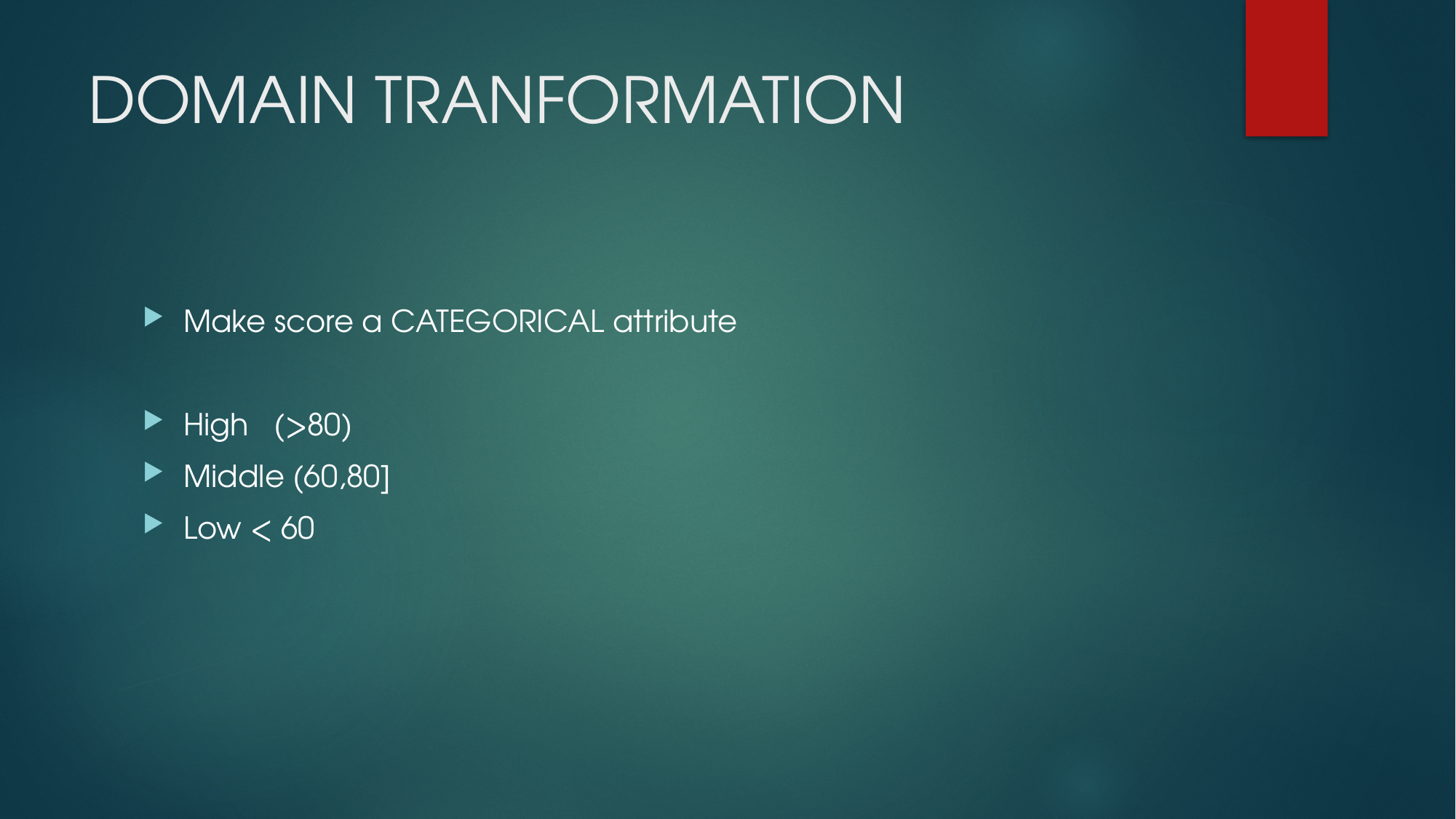

# DOMAIN TRANFORMATION

Make score a CATEGORICAL attribute

High   (>80)
Middle (60,80]
Low < 60